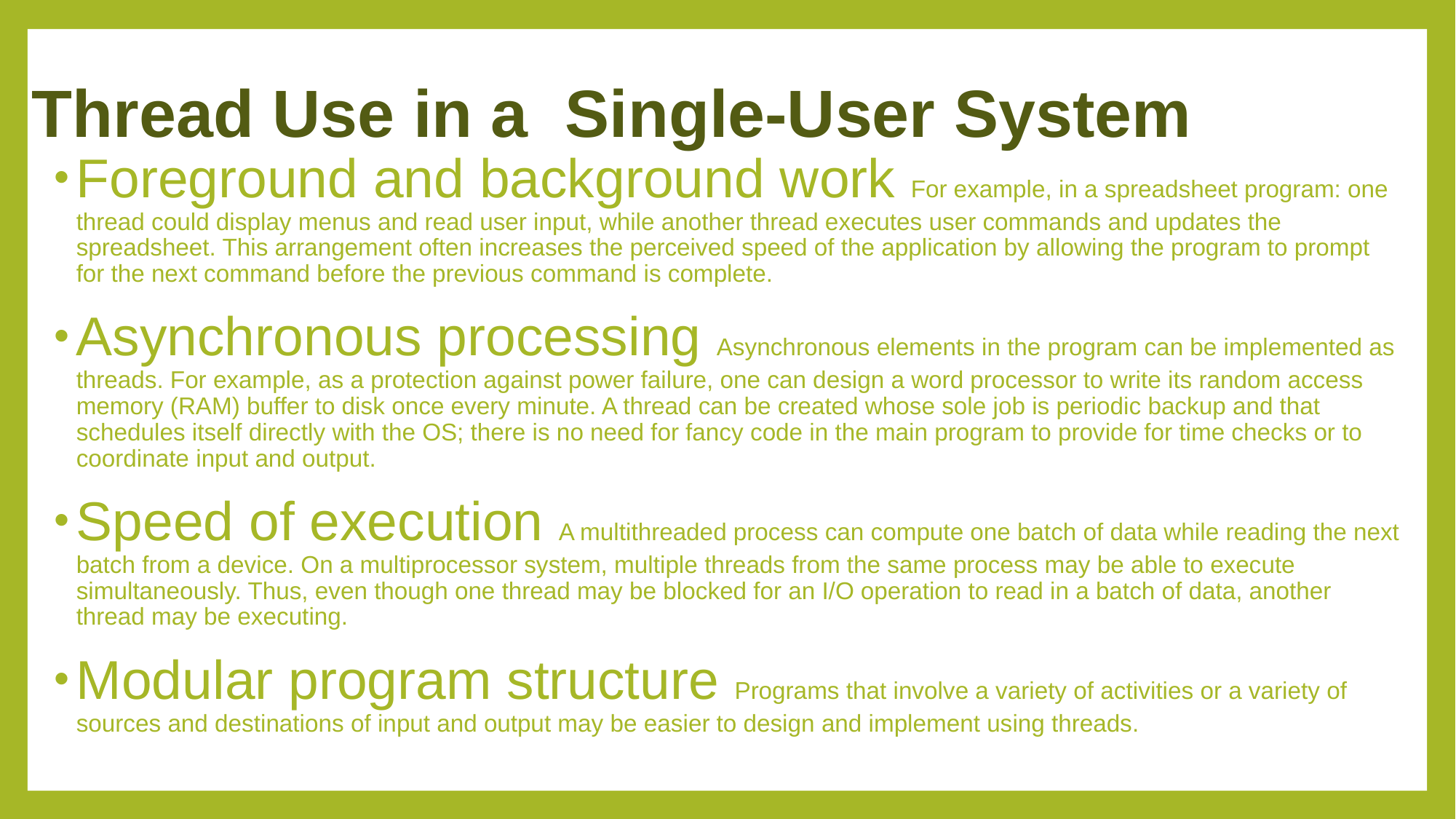

# Thread Use in a  Single-User System
Foreground and background work For example, in a spreadsheet program: one thread could display menus and read user input, while another thread executes user commands and updates the spreadsheet. This arrangement often increases the perceived speed of the application by allowing the program to prompt for the next command before the previous command is complete.
Asynchronous processing Asynchronous elements in the program can be implemented as threads. For example, as a protection against power failure, one can design a word processor to write its random access memory (RAM) buffer to disk once every minute. A thread can be created whose sole job is periodic backup and that schedules itself directly with the OS; there is no need for fancy code in the main program to provide for time checks or to coordinate input and output.
Speed of execution A multithreaded process can compute one batch of data while reading the next batch from a device. On a multiprocessor system, multiple threads from the same process may be able to execute simultaneously. Thus, even though one thread may be blocked for an I/O operation to read in a batch of data, another thread may be executing.
Modular program structure Programs that involve a variety of activities or a variety of sources and destinations of input and output may be easier to design and implement using threads.